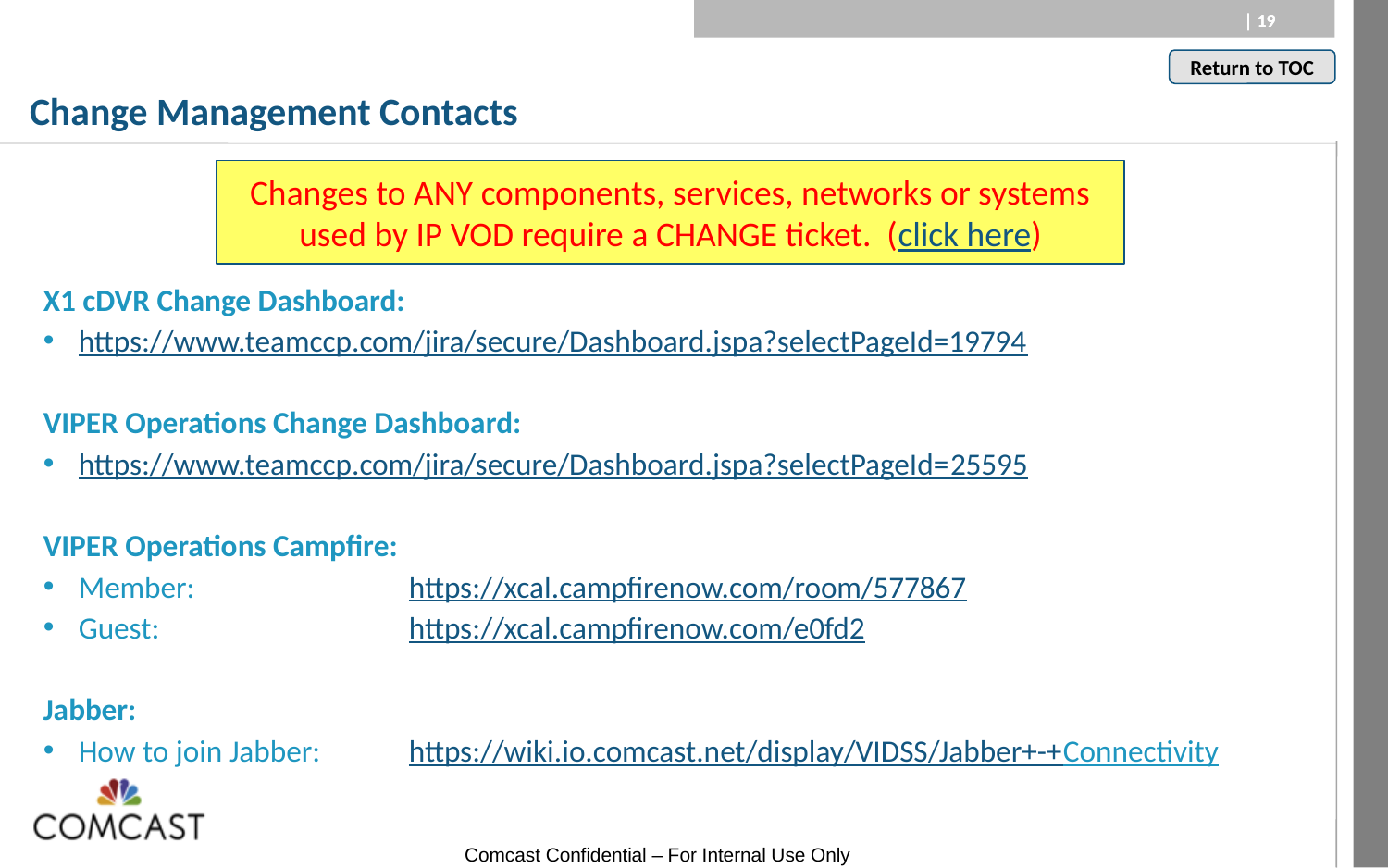

# Change Management Contacts
Changes to ANY components, services, networks or systems used by IP VOD require a CHANGE ticket.  (click here)
X1 cDVR Change Dashboard:
https://www.teamccp.com/jira/secure/Dashboard.jspa?selectPageId=19794

VIPER Operations Change Dashboard:
https://www.teamccp.com/jira/secure/Dashboard.jspa?selectPageId=25595

VIPER Operations Campfire:
Member:	https://xcal.campfirenow.com/room/577867
Guest:	https://xcal.campfirenow.com/e0fd2

Jabber:
How to join Jabber:	https://wiki.io.comcast.net/display/VIDSS/Jabber+-+Connectivity